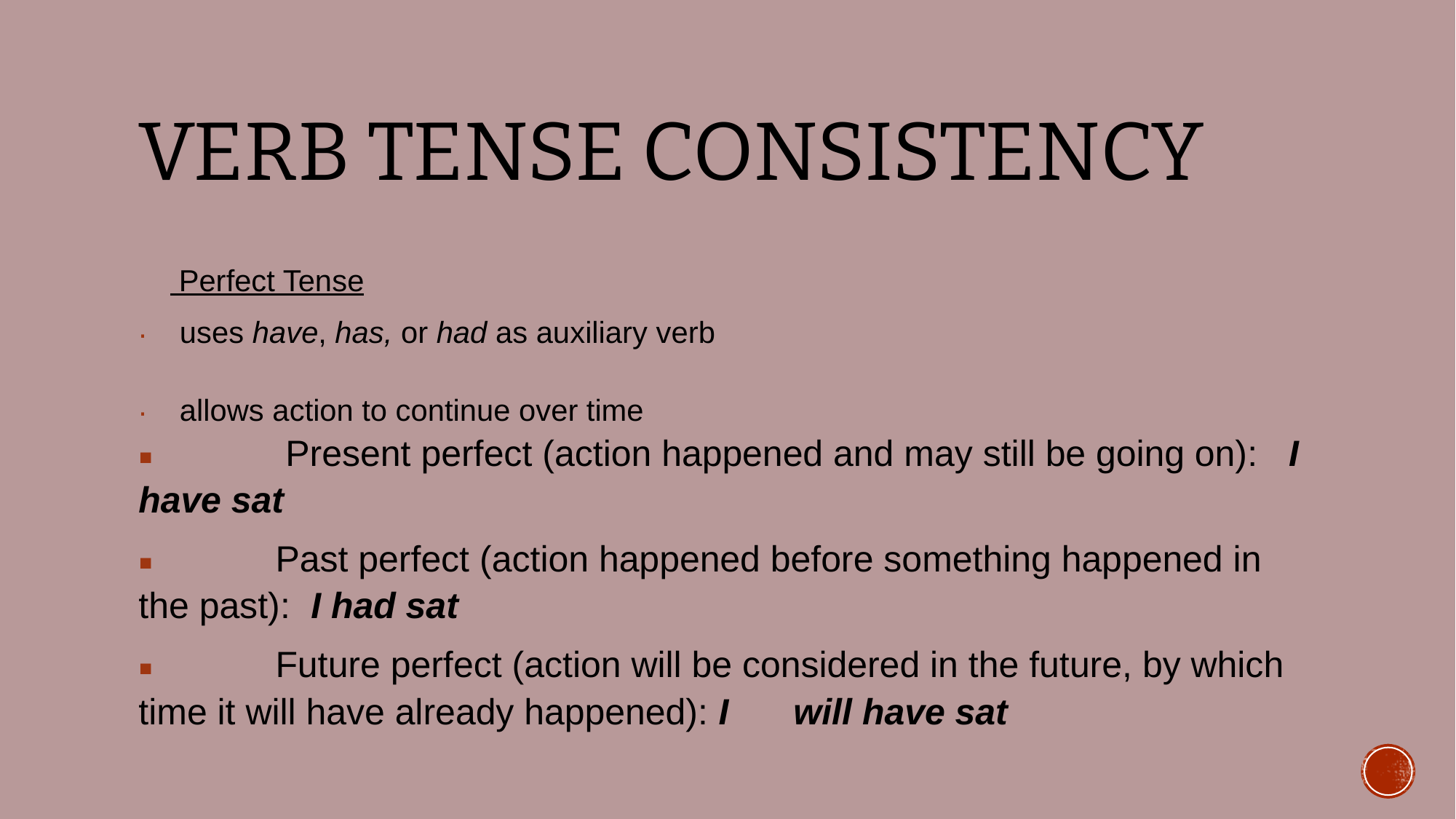

# VERB TENSE CONSISTENCY
     Perfect Tense
uses have, has, or had as auxiliary verb
allows action to continue over time
             Present perfect (action happened and may still be going on):   I have sat
            Past perfect (action happened before something happened in the past):  I had sat
            Future perfect (action will be considered in the future, by which time it will have already happened): I 	will have sat